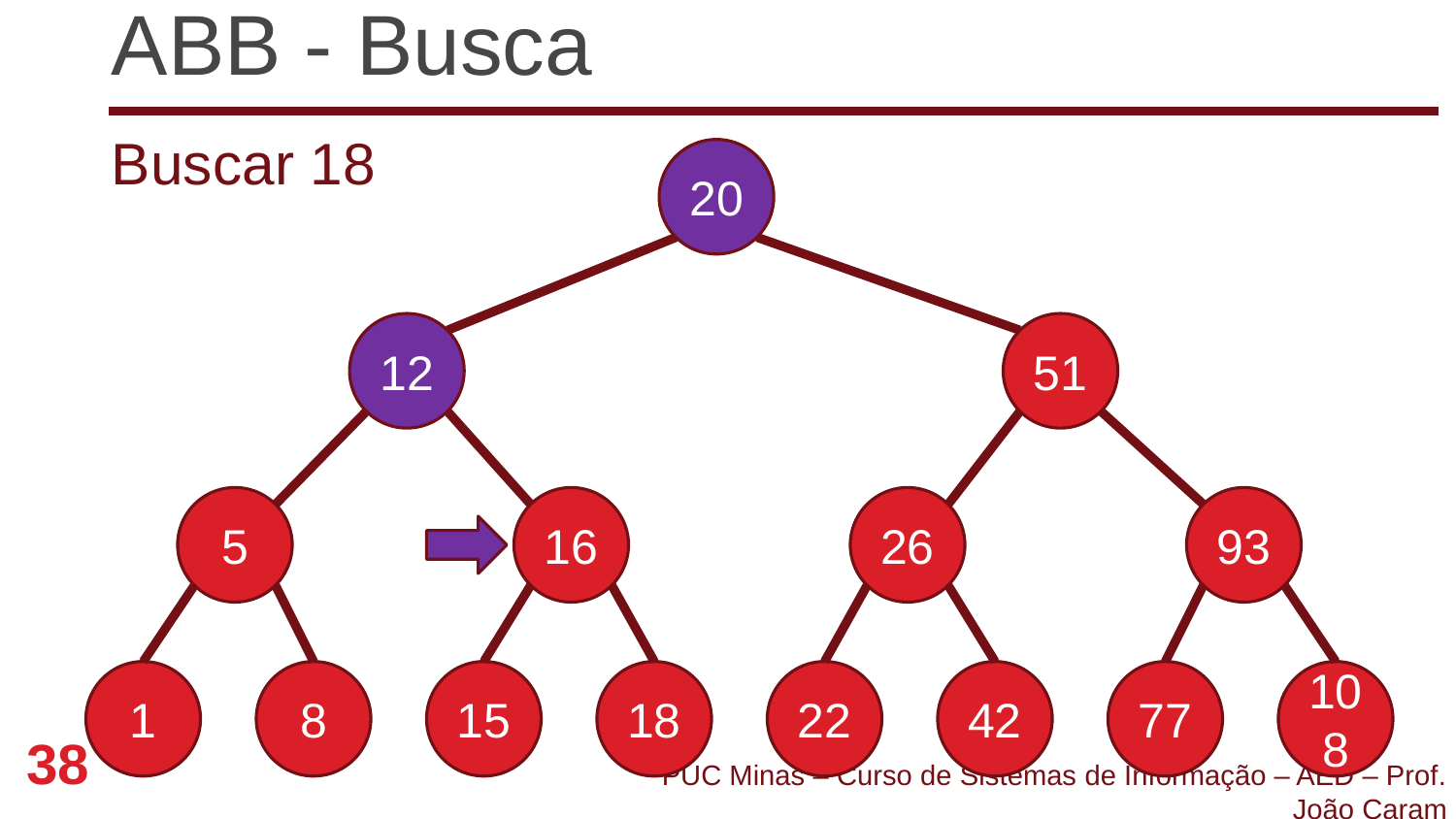

# ABB - Busca
Buscar 18

20
12
51
5
16
26
93

1
8
15
18
22
42
77
108
38
PUC Minas – Curso de Sistemas de Informação – AED – Prof. João Caram